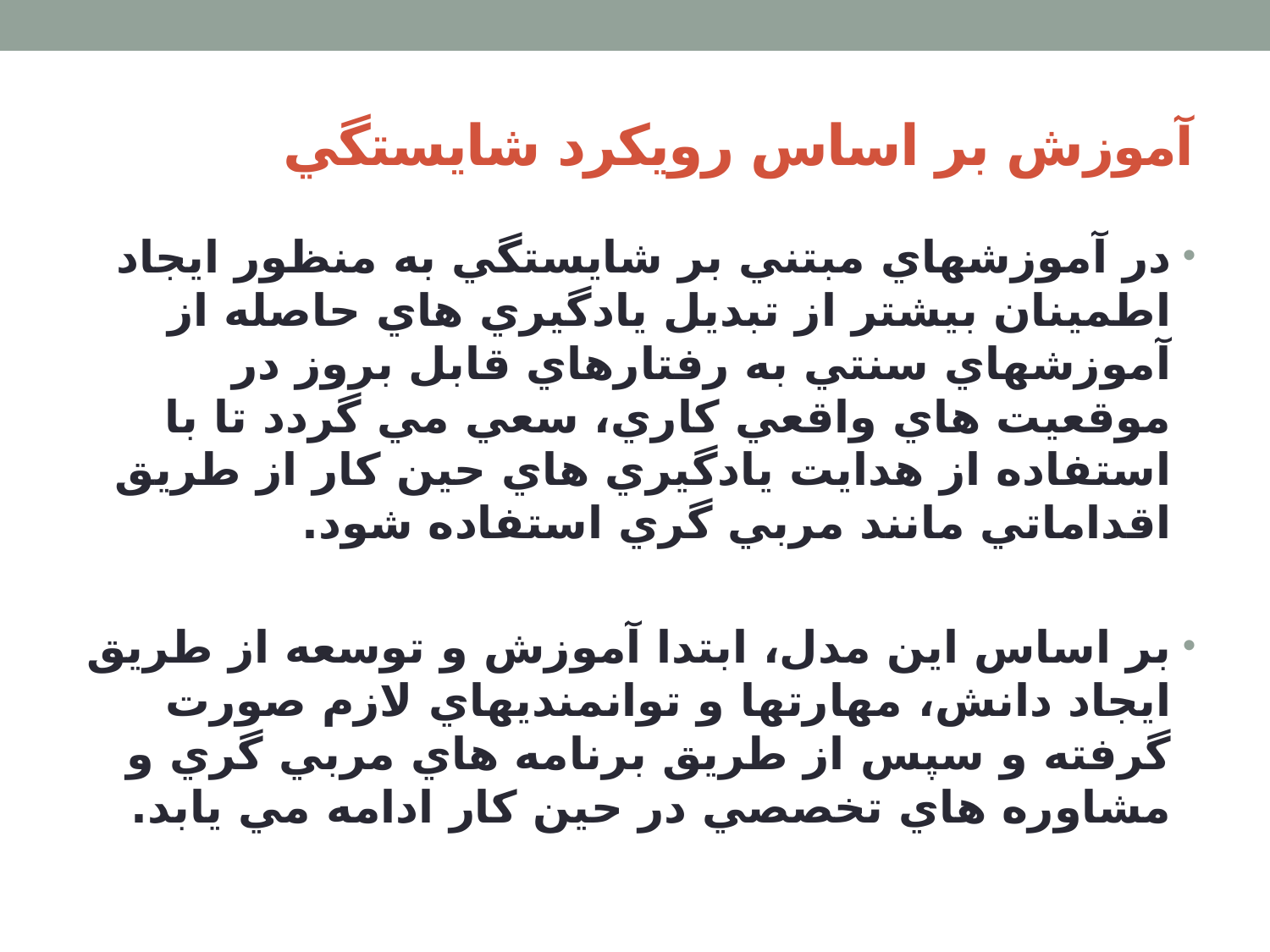

# آموزش بر اساس رويكرد شايستگي
در آموزشهاي مبتني بر شايستگي به منظور ايجاد اطمينان بيشتر از تبديل يادگيري هاي حاصله از آموزشهاي سنتي به رفتارهاي قابل بروز در موقعيت هاي واقعي كاري، سعي مي گردد تا با استفاده از هدايت يادگيري هاي حين كار از طريق اقداماتي مانند مربي گري استفاده شود.

بر اساس اين مدل، ابتدا آموزش و توسعه از طريق ايجاد دانش، مهارتها و توانمنديهاي لازم صورت گرفته و سپس از طريق برنامه هاي مربي گري و مشاوره هاي تخصصي در حين كار ادامه مي يابد.